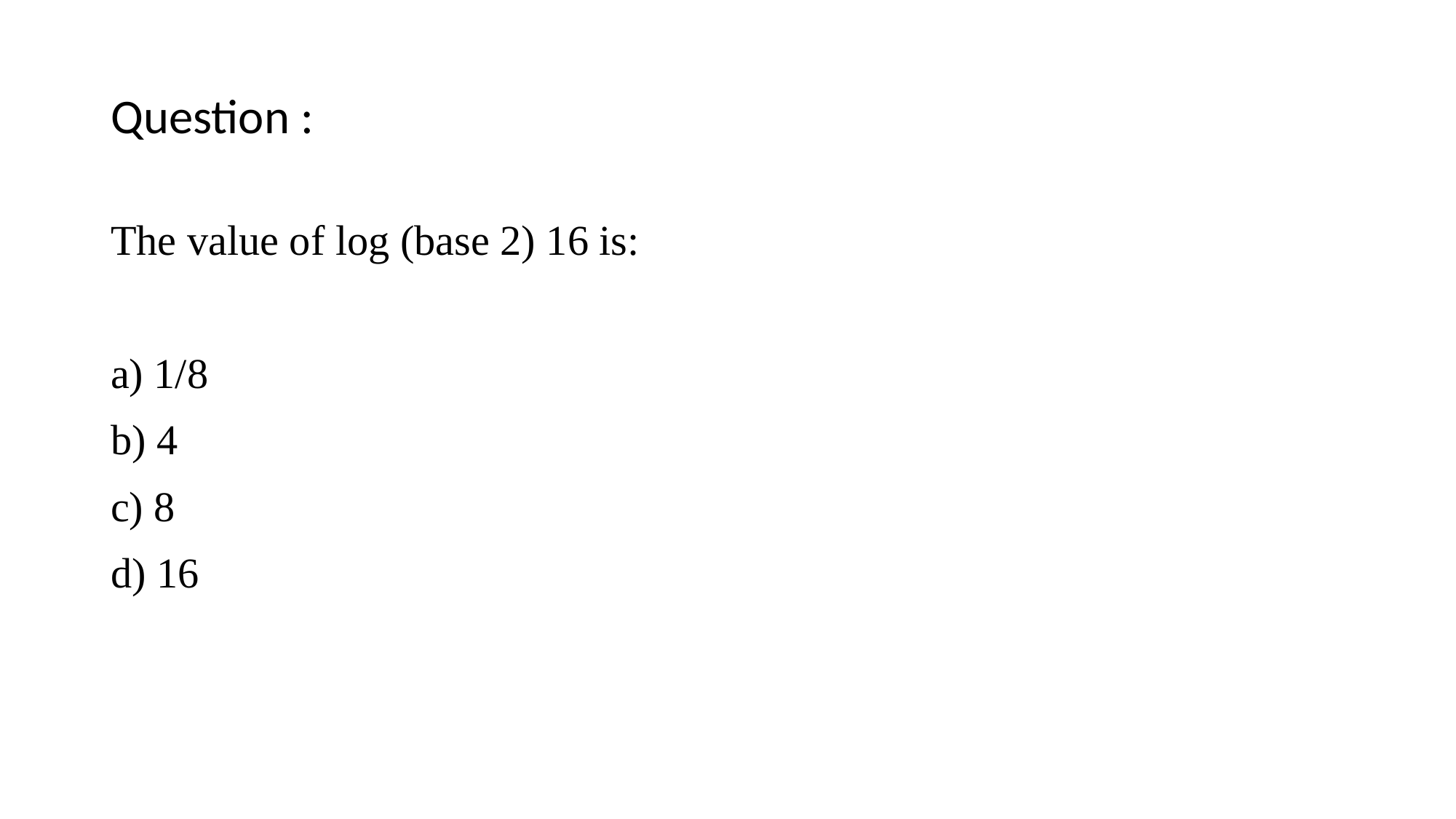

Question :
The value of log (base 2) 16 is:

a) 1/8
b) 4
c) 8
d) 16